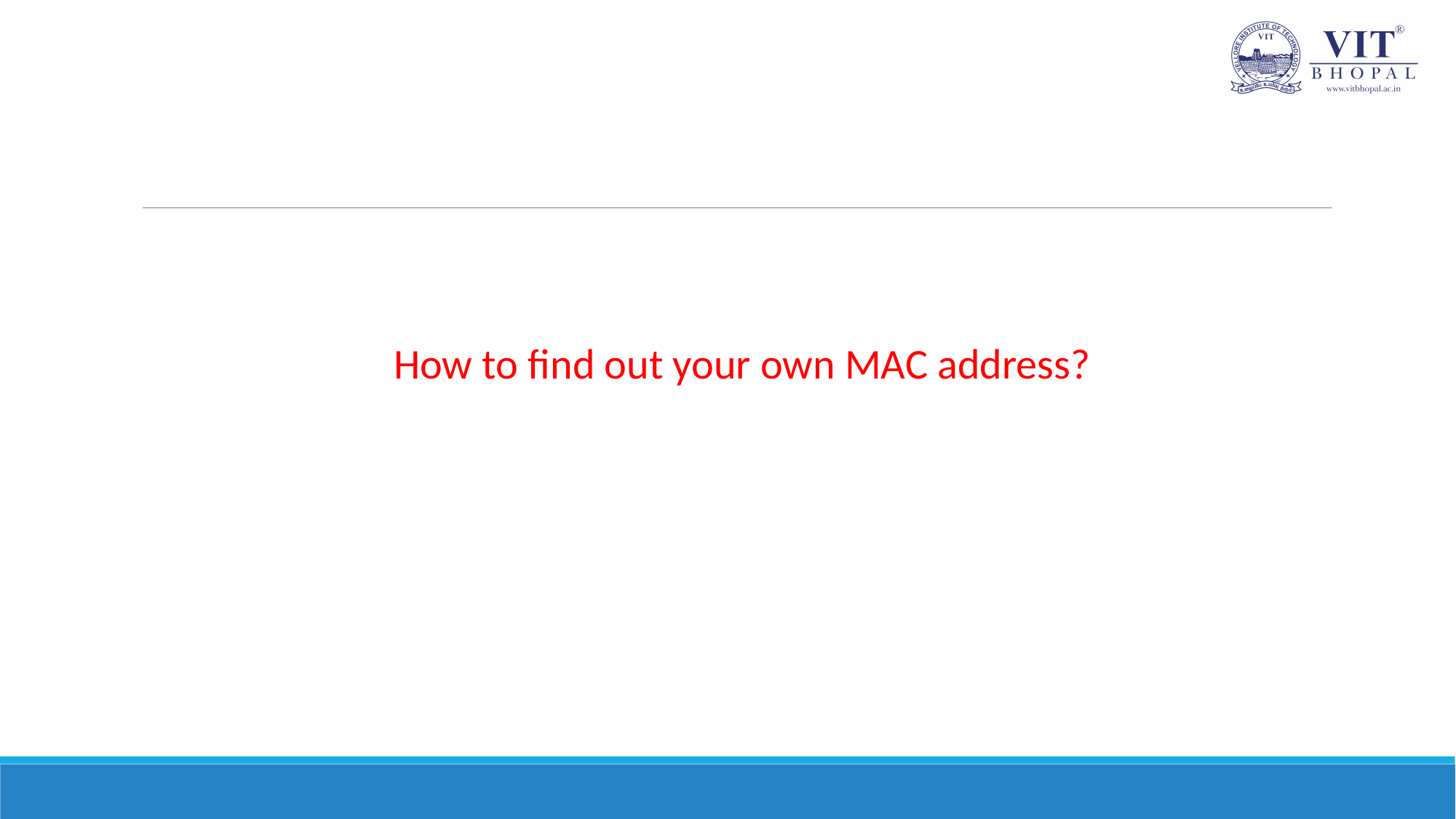

#
How to find out your own MAC address?